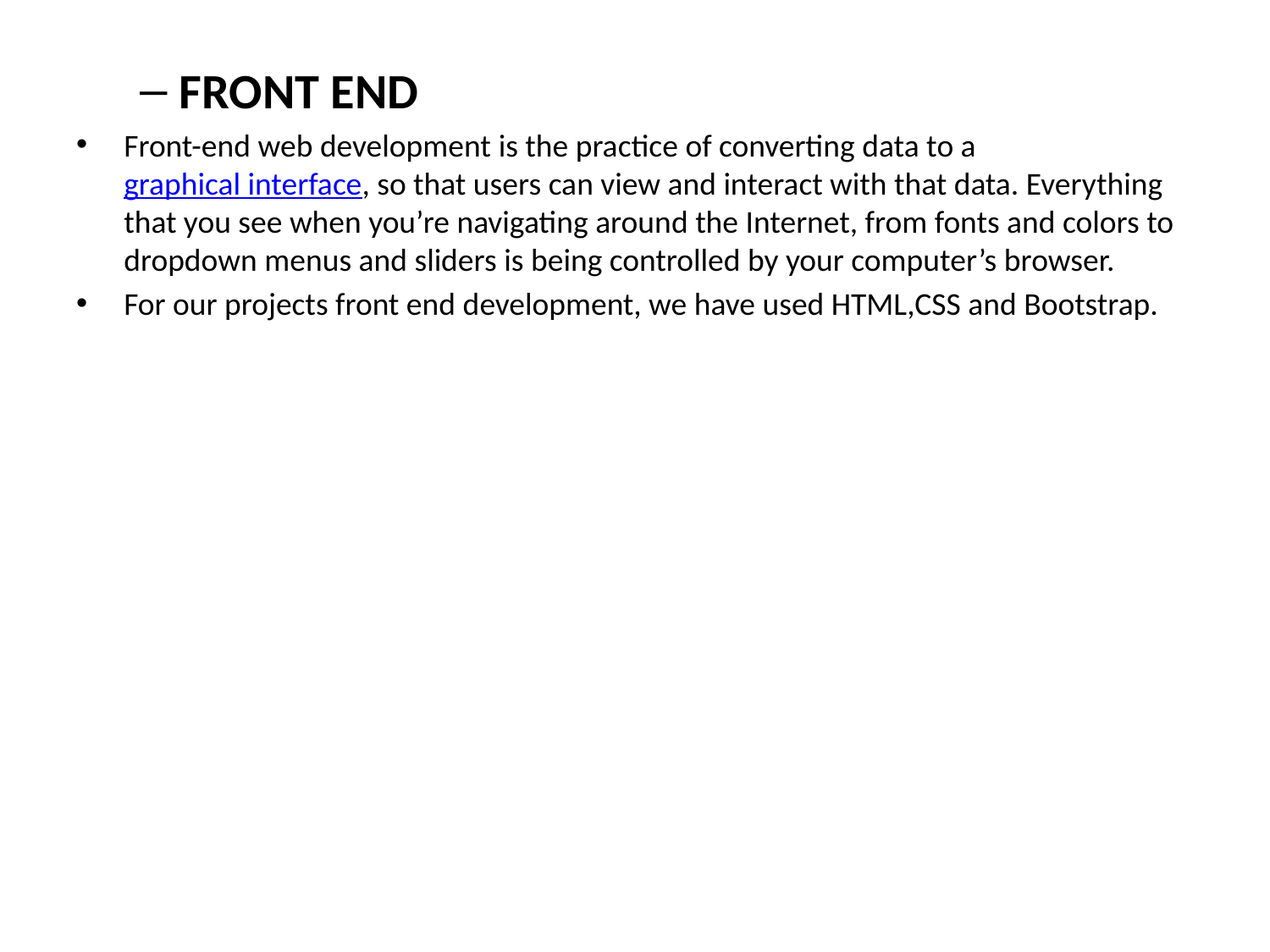

FRONT END
Front-end web development is the practice of converting data to a graphical interface, so that users can view and interact with that data. Everything that you see when you’re navigating around the Internet, from fonts and colors to dropdown menus and sliders is being controlled by your computer’s browser.
For our projects front end development, we have used HTML,CSS and Bootstrap.